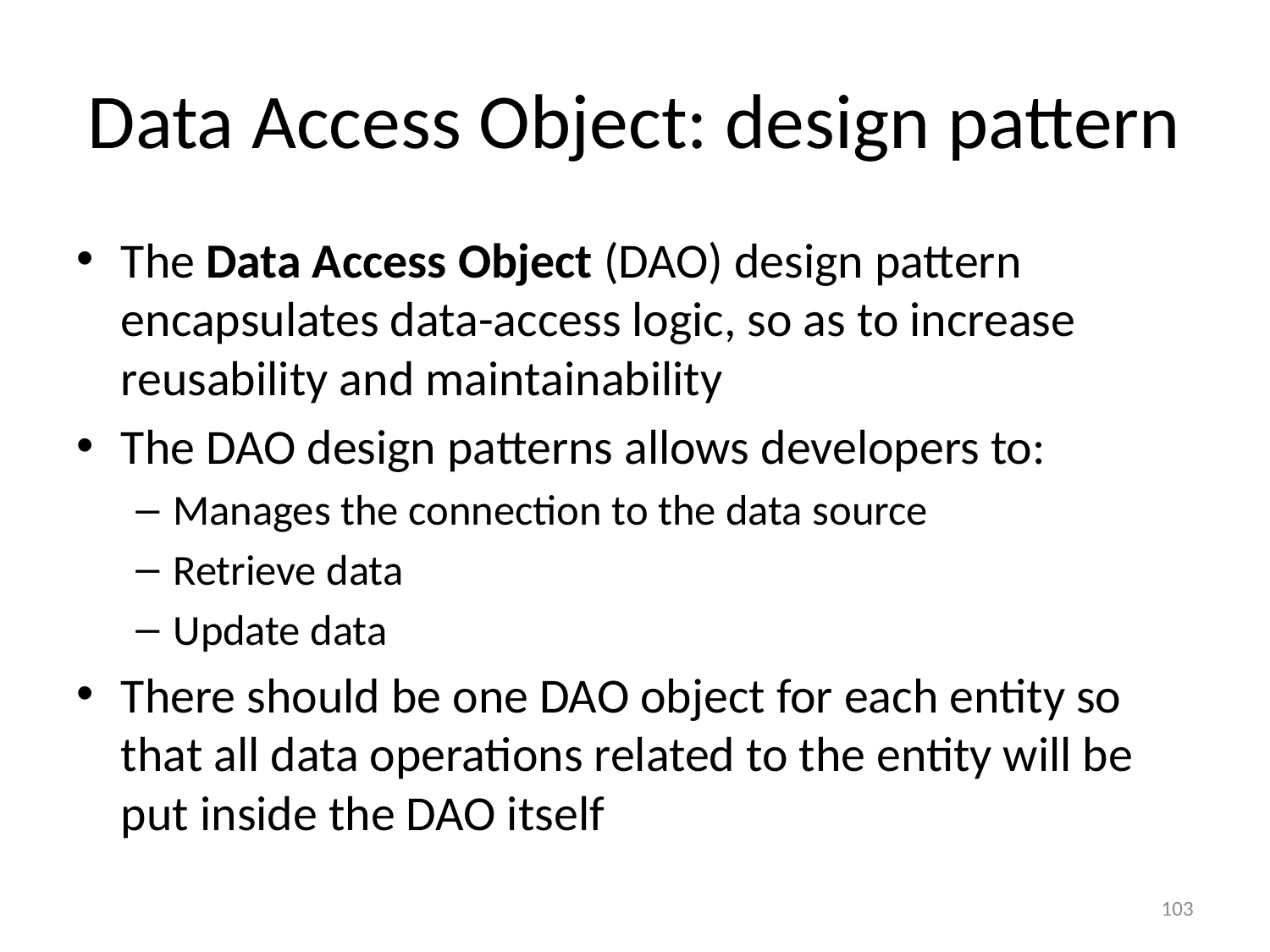

# Data Access Object: design pattern
The Data Access Object (DAO) design pattern encapsulates data-access logic, so as to increase reusability and maintainability
The DAO design patterns allows developers to:
Manages the connection to the data source
Retrieve data
Update data
There should be one DAO object for each entity so that all data operations related to the entity will be put inside the DAO itself
103